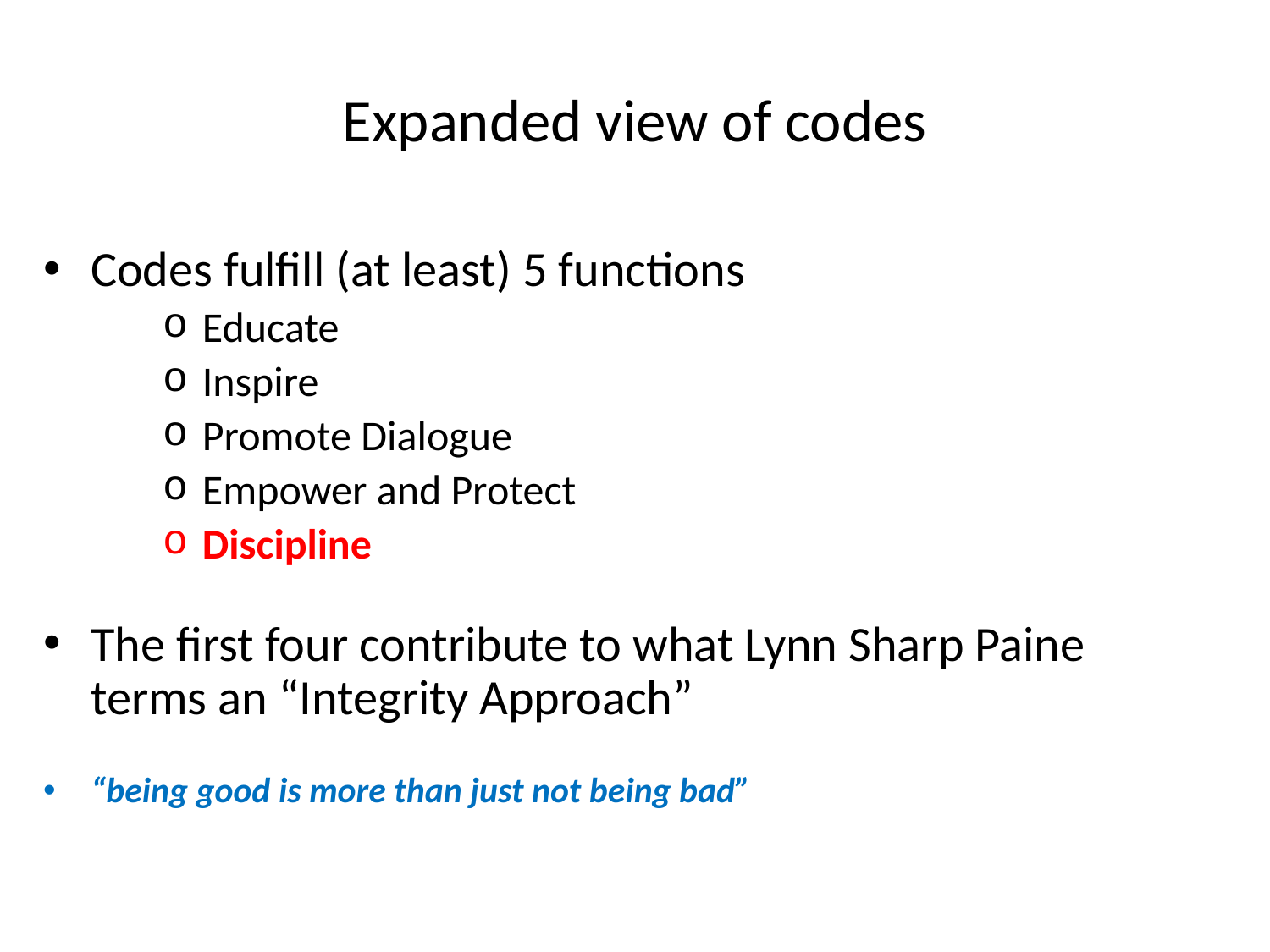

# Expanded view of codes
Codes fulfill (at least) 5 functions
Educate
Inspire
Promote Dialogue
Empower and Protect
Discipline

The first four contribute to what Lynn Sharp Paine terms an “Integrity Approach”

“being good is more than just not being bad”